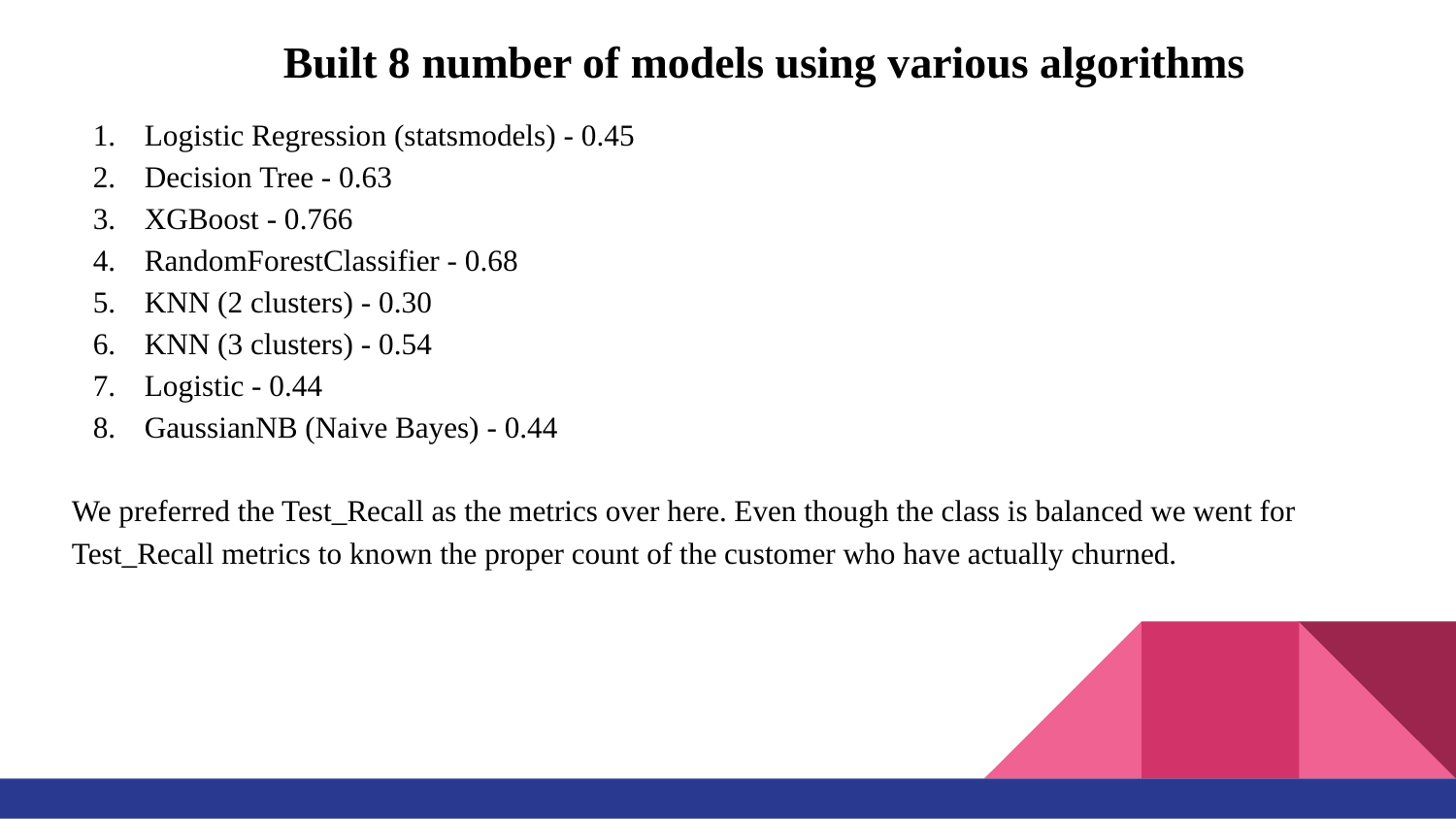

# Built 8 number of models using various algorithms
Logistic Regression (statsmodels) - 0.45
Decision Tree - 0.63
XGBoost - 0.766
RandomForestClassifier - 0.68
KNN (2 clusters) - 0.30
KNN (3 clusters) - 0.54
Logistic - 0.44
GaussianNB (Naive Bayes) - 0.44

We preferred the Test_Recall as the metrics over here. Even though the class is balanced we went for Test_Recall metrics to known the proper count of the customer who have actually churned.